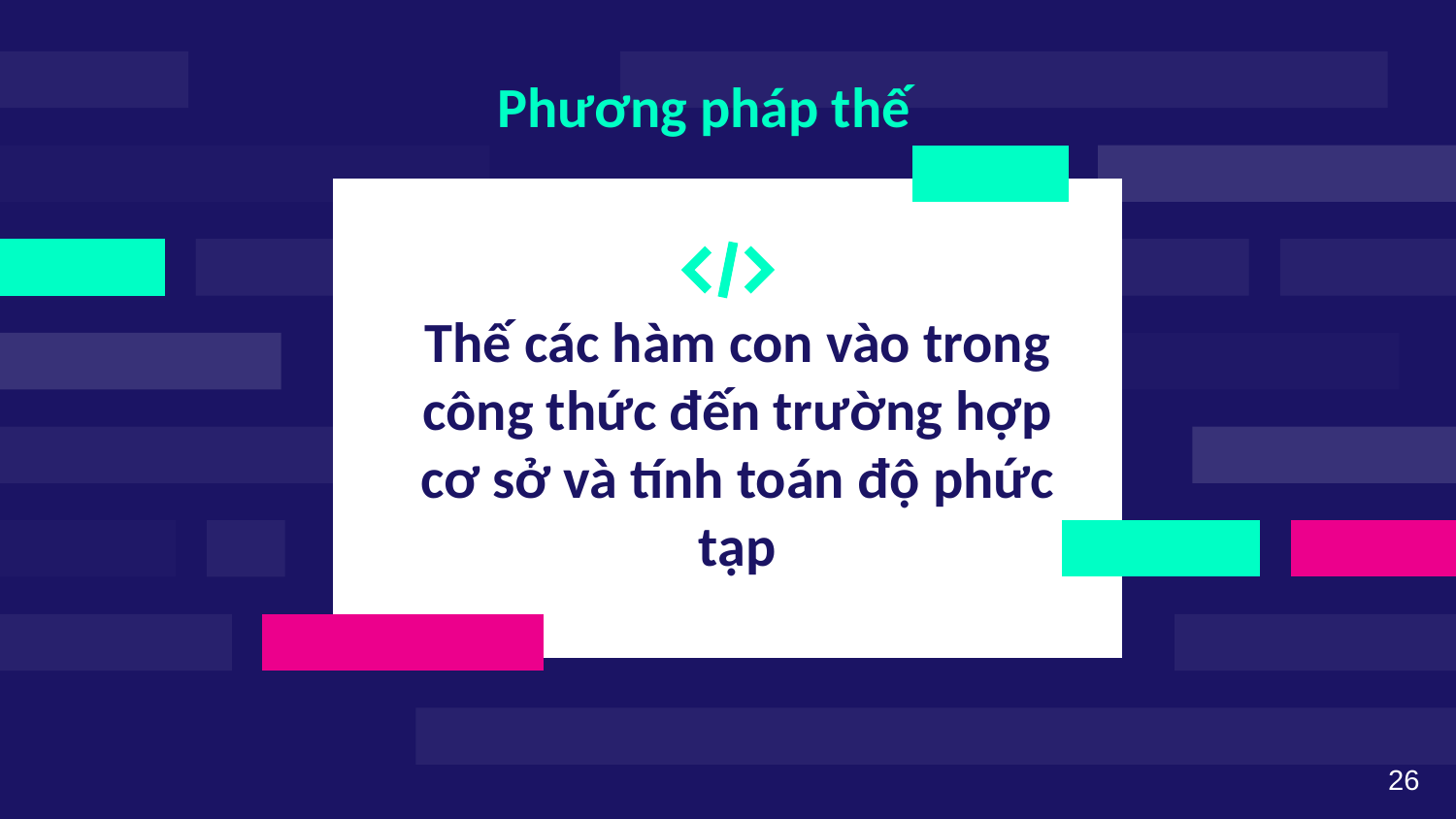

Phương pháp thế
Thế các hàm con vào trong công thức đến trường hợp cơ sở và tính toán độ phức tạp
26